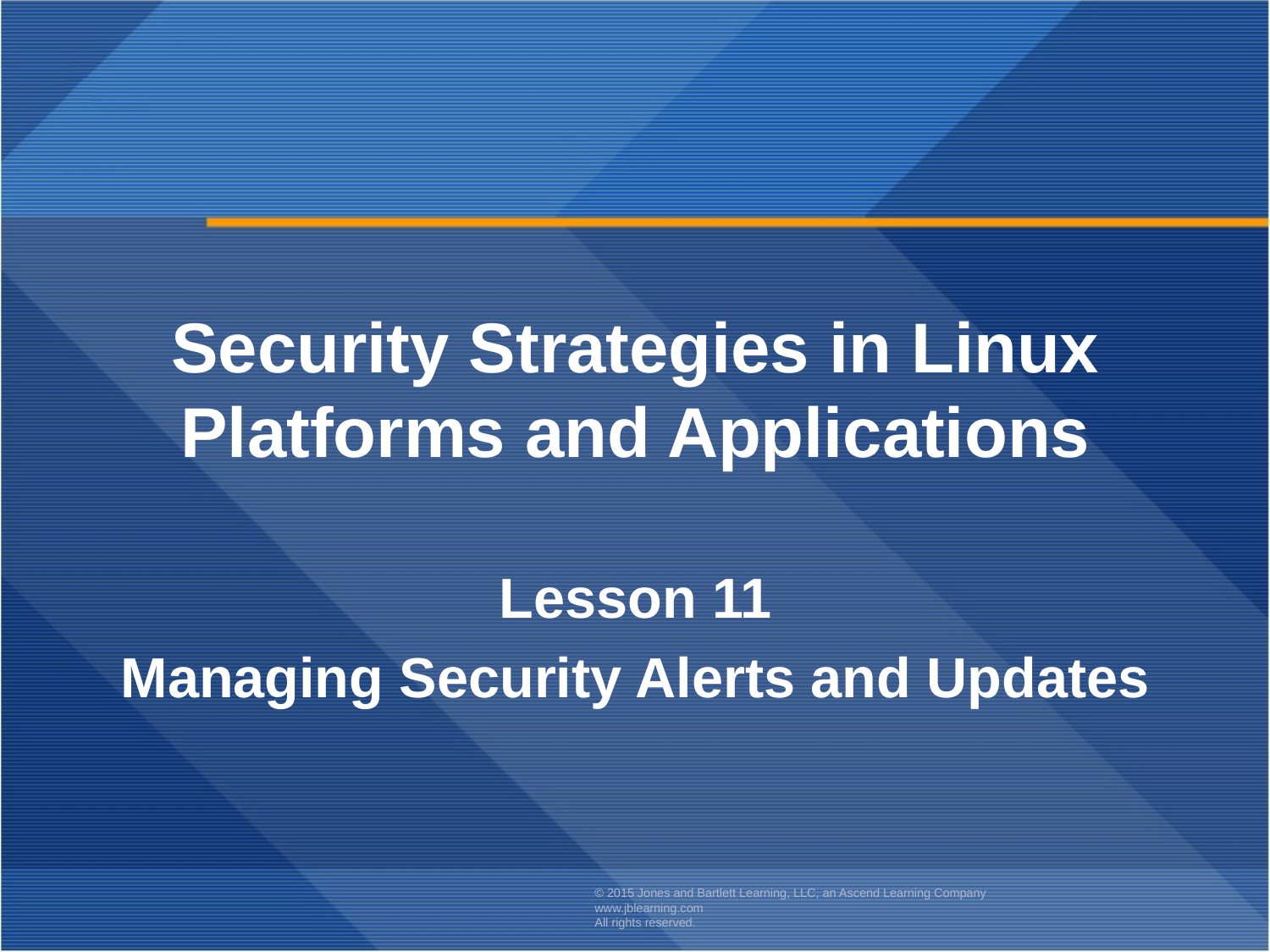

Security Strategies in Linux Platforms and Applications

Lesson 11
Managing Security Alerts and Updates